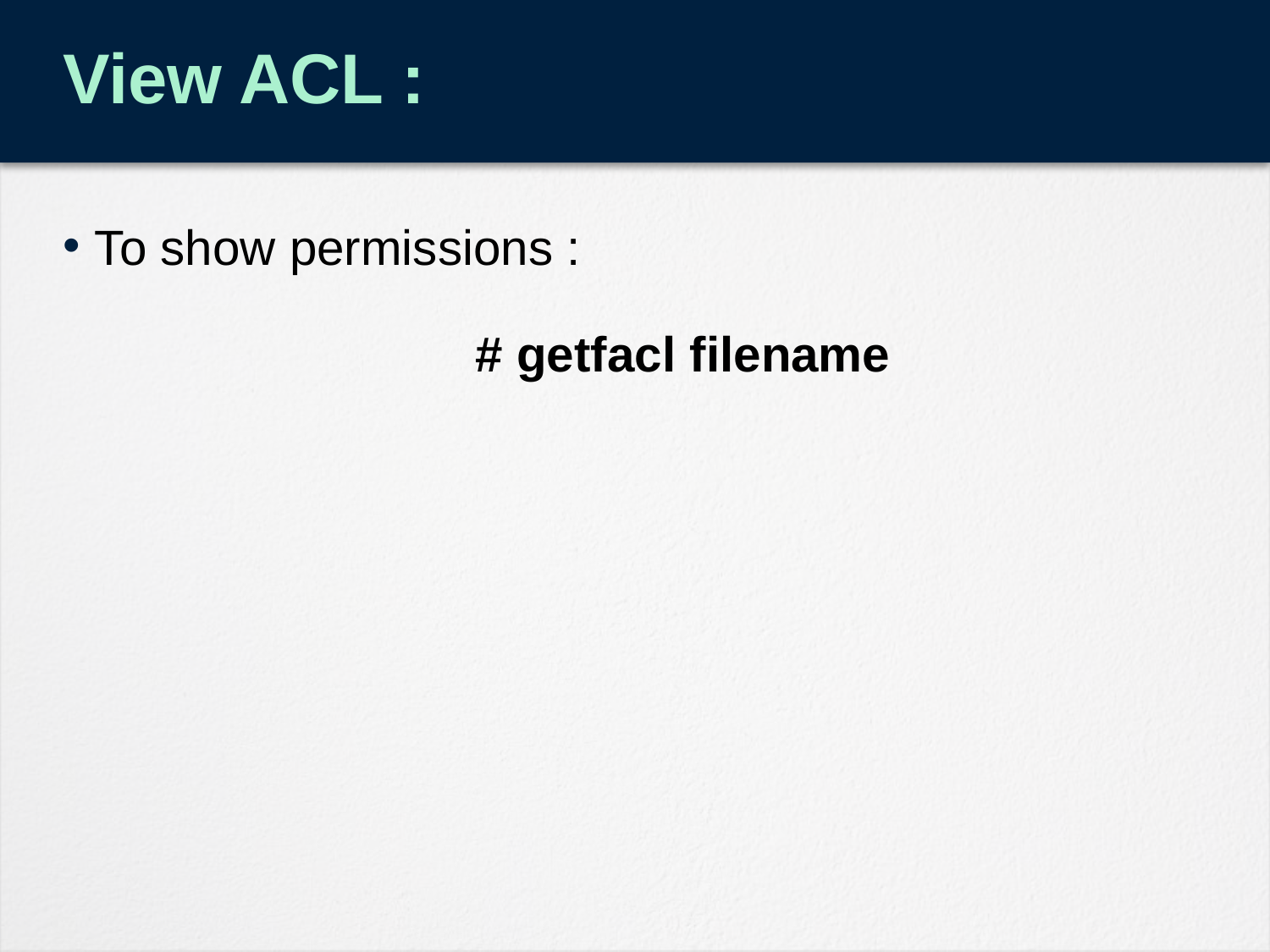

# View ACL :
To show permissions :
 				# getfacl filename